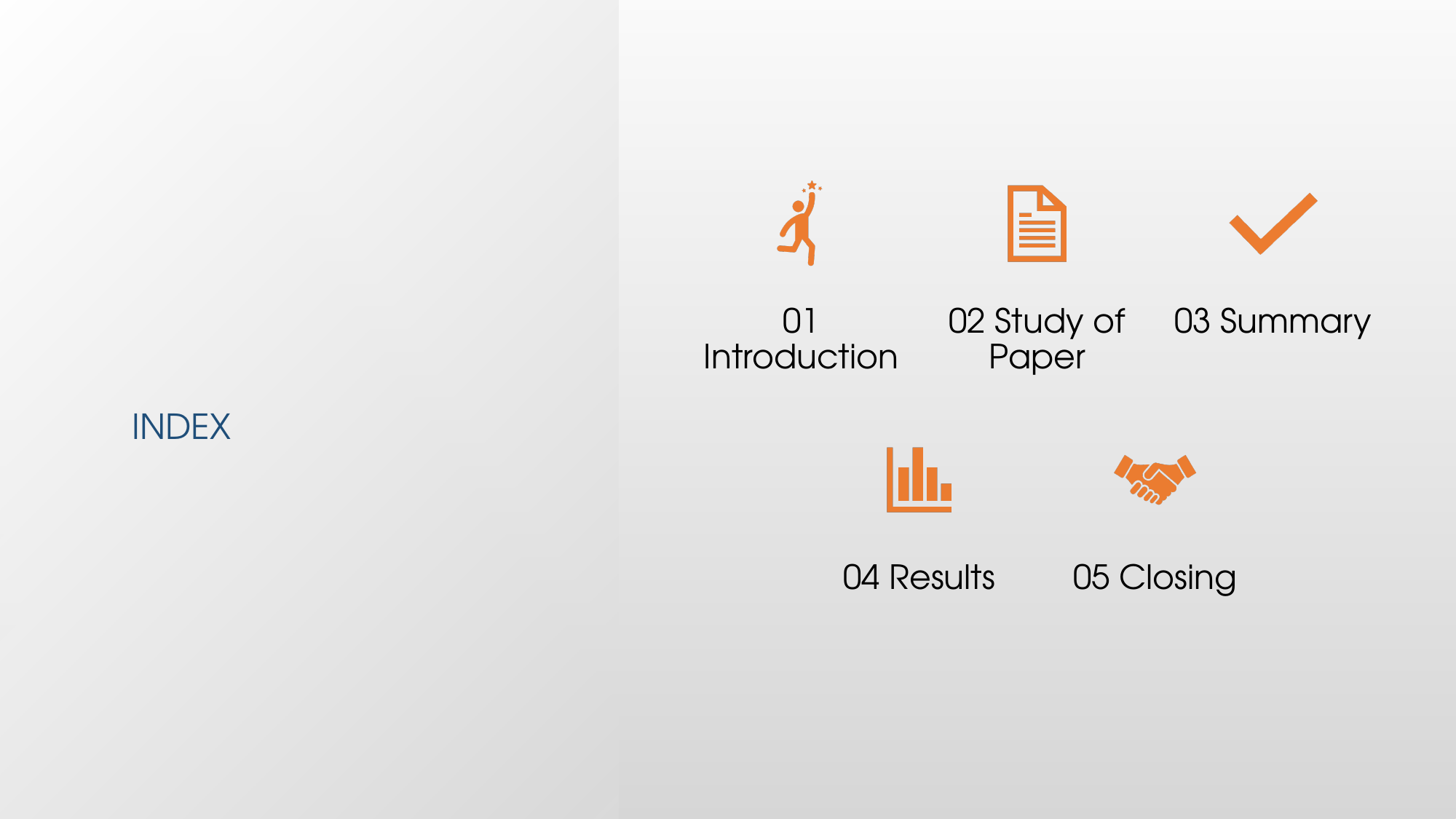

01 Introduction
02 Study of Paper
03 Summary
04 Results
05 Closing
# Index